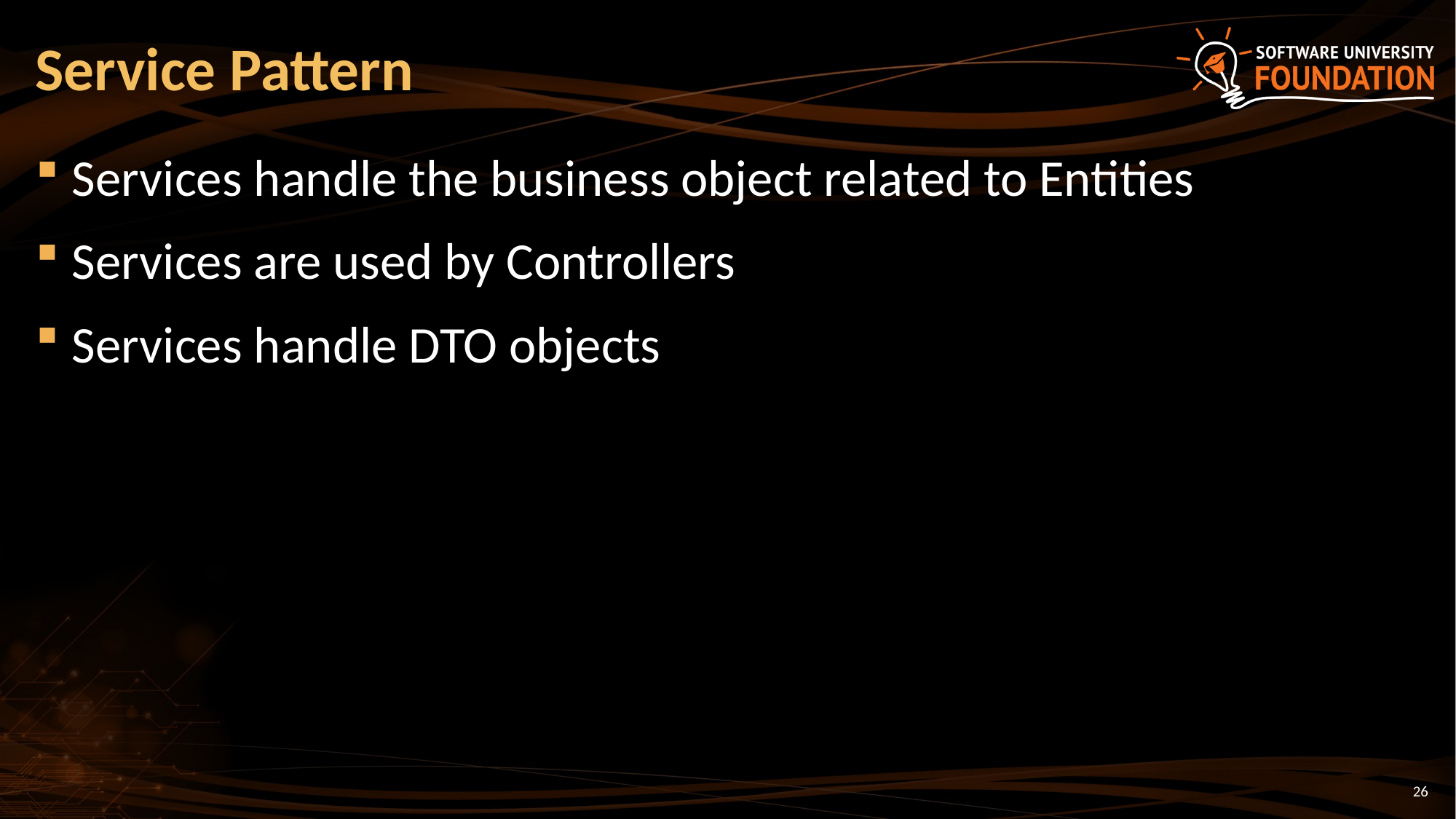

# Service Pattern
Services handle the business object related to Entities
Services are used by Controllers
Services handle DTO objects

26